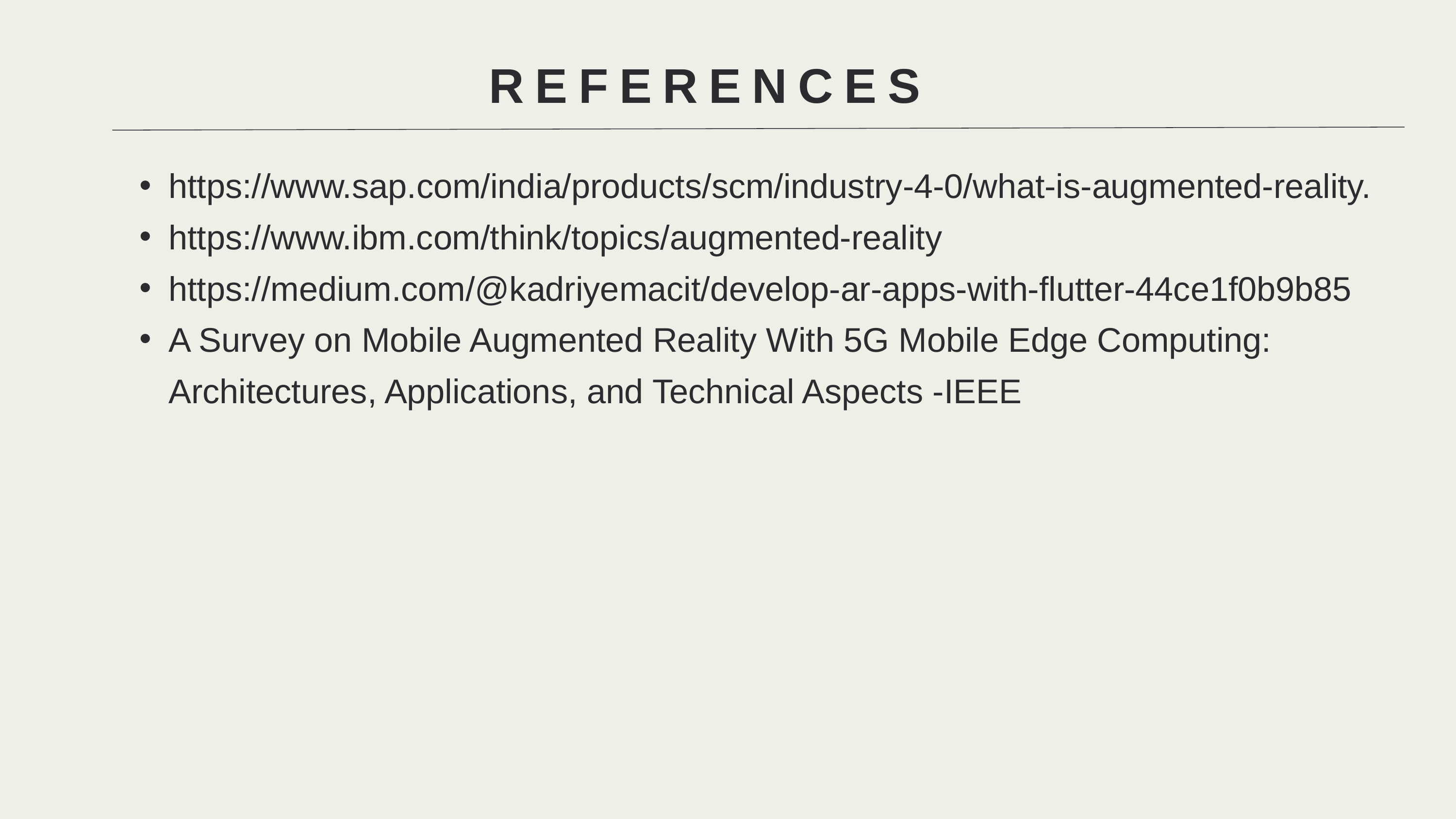

REFERENCES

https://www.sap.com/india/products/scm/industry-4-0/what-is-augmented-reality.
https://www.ibm.com/think/topics/augmented-reality
https://medium.com/@kadriyemacit/develop-ar-apps-with-flutter-44ce1f0b9b85
A Survey on Mobile Augmented Reality With 5G Mobile Edge Computing: Architectures, Applications, and Technical Aspects -IEEE